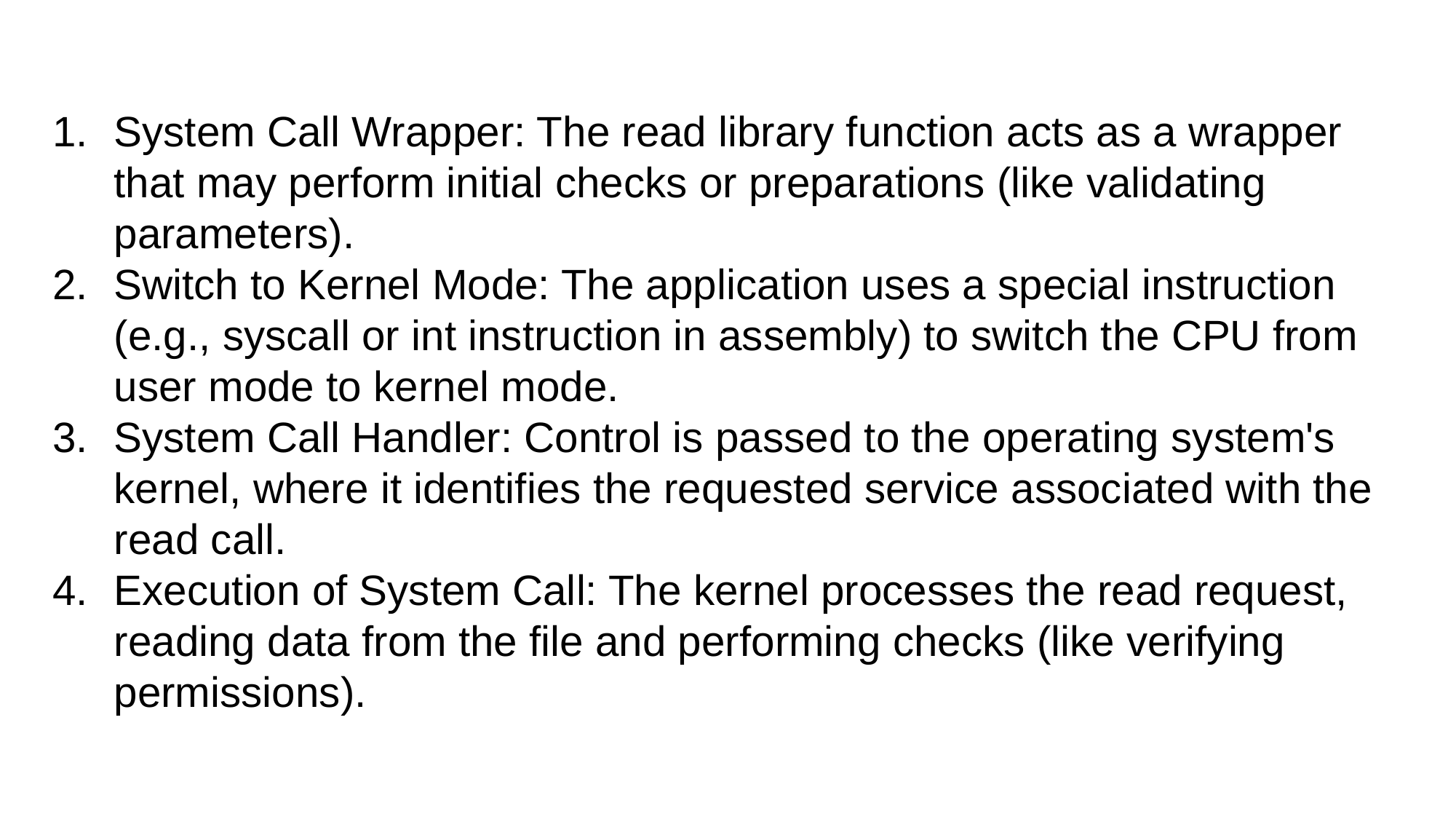

System Call Wrapper: The read library function acts as a wrapper that may perform initial checks or preparations (like validating parameters).
Switch to Kernel Mode: The application uses a special instruction (e.g., syscall or int instruction in assembly) to switch the CPU from user mode to kernel mode.
System Call Handler: Control is passed to the operating system's kernel, where it identifies the requested service associated with the read call.
Execution of System Call: The kernel processes the read request, reading data from the file and performing checks (like verifying permissions).